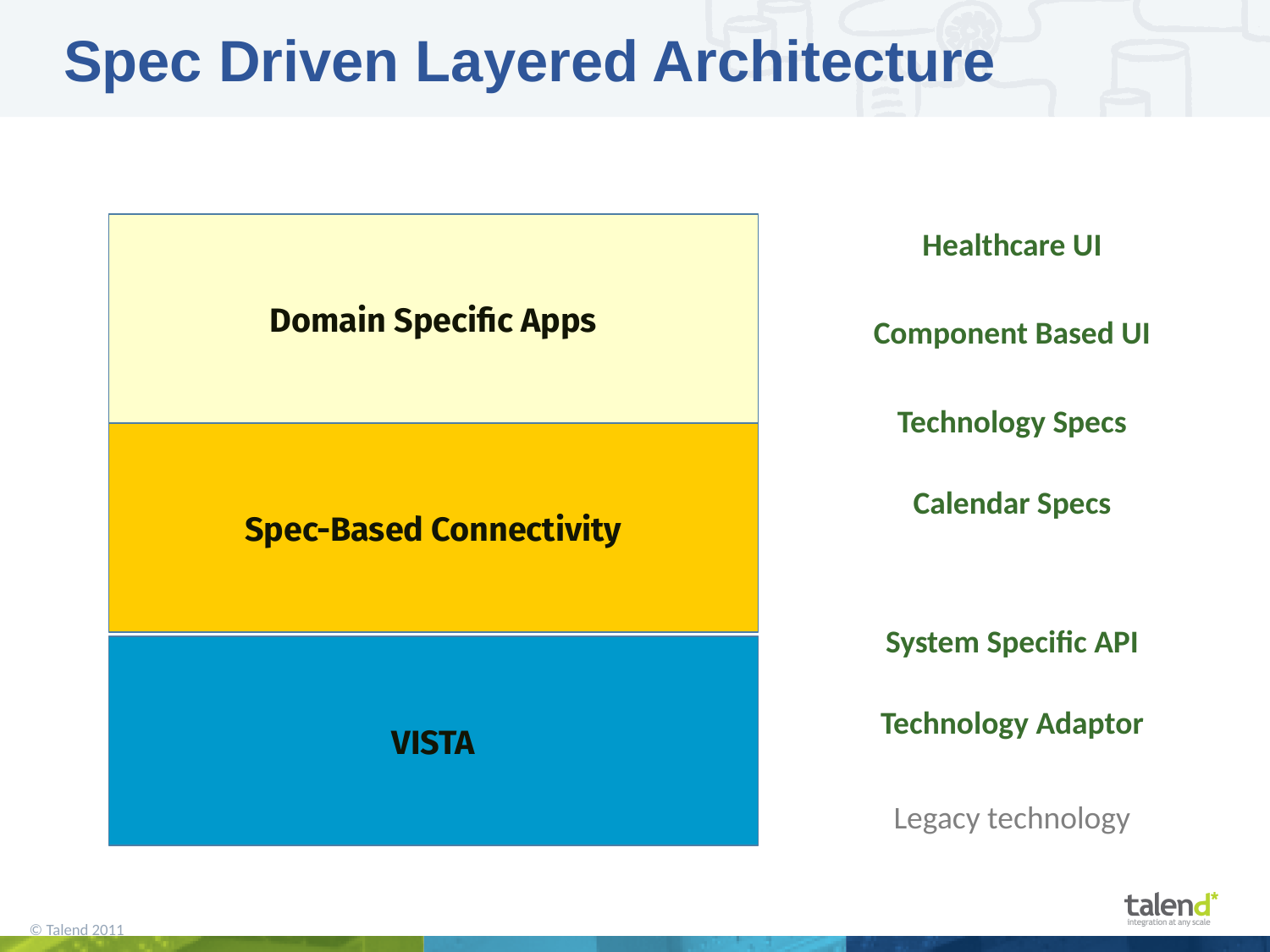

# Spec Driven Layered Architecture
Domain Specific Apps
Healthcare UI
Component Based UI
Technology Specs
Spec-Based Connectivity
Calendar Specs
System Specific API
VISTA
Technology Adaptor
Legacy technology
4
© Talend 2011